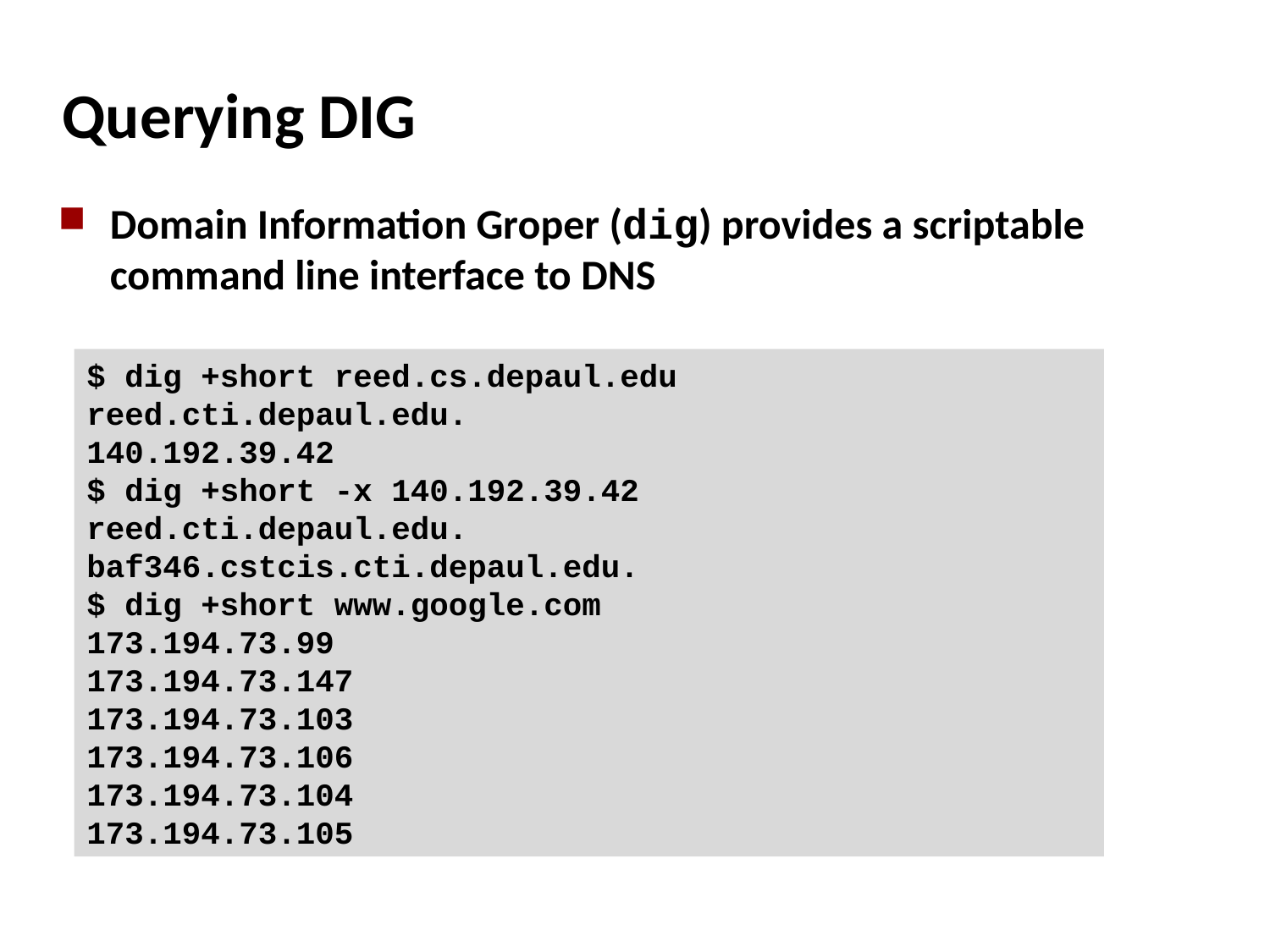

# Querying DIG
Domain Information Groper (dig) provides a scriptable  command line interface to DNS
$ dig +short reed.cs.depaul.edu
reed.cti.depaul.edu.
140.192.39.42
$ dig +short -x 140.192.39.42
reed.cti.depaul.edu.
baf346.cstcis.cti.depaul.edu.
$ dig +short www.google.com
173.194.73.99
173.194.73.147
173.194.73.103
173.194.73.106
173.194.73.104
173.194.73.105